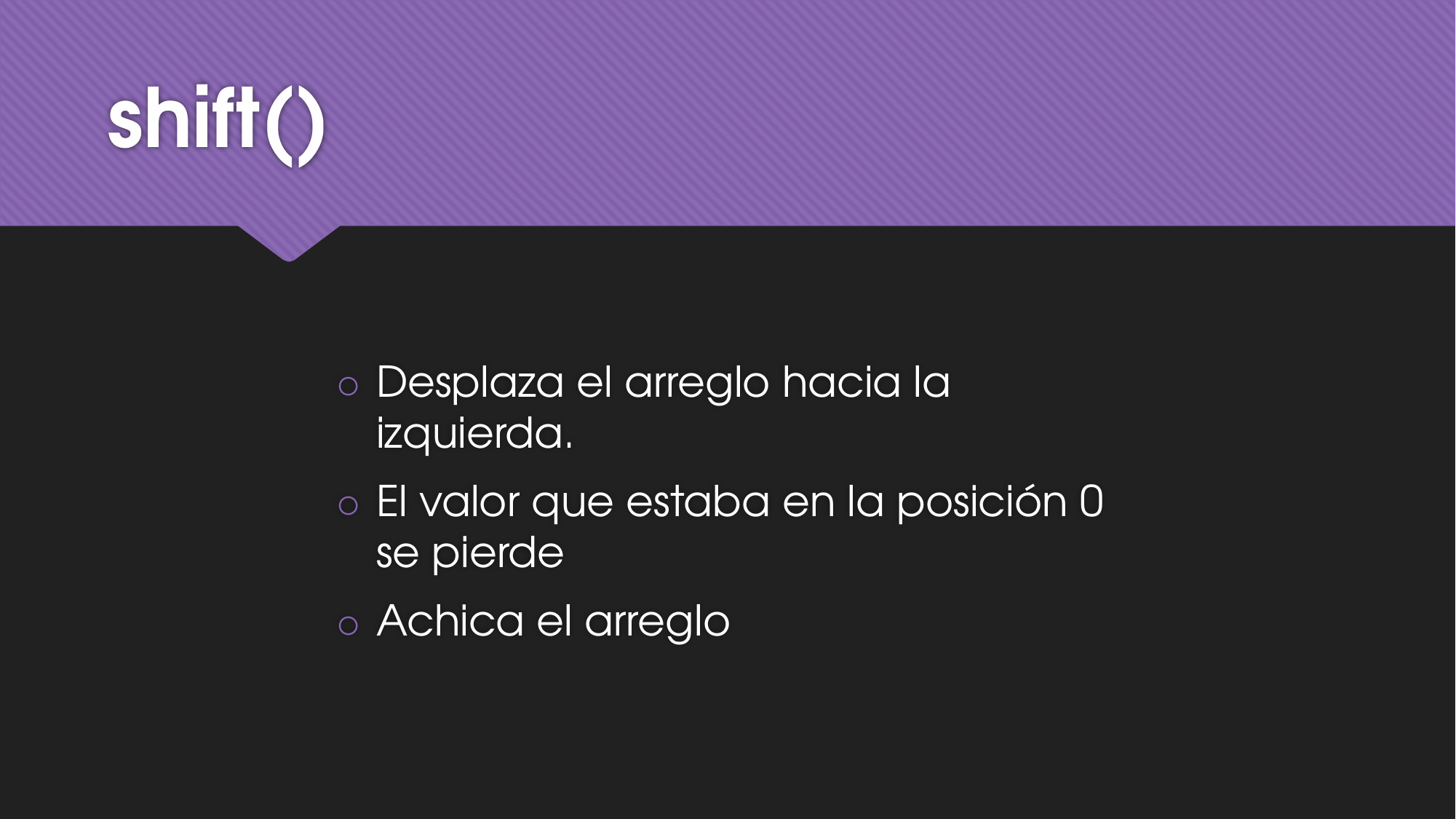

# shift()
Desplaza el arreglo hacia la izquierda.
El valor que estaba en la posición 0 se pierde
Achica el arreglo